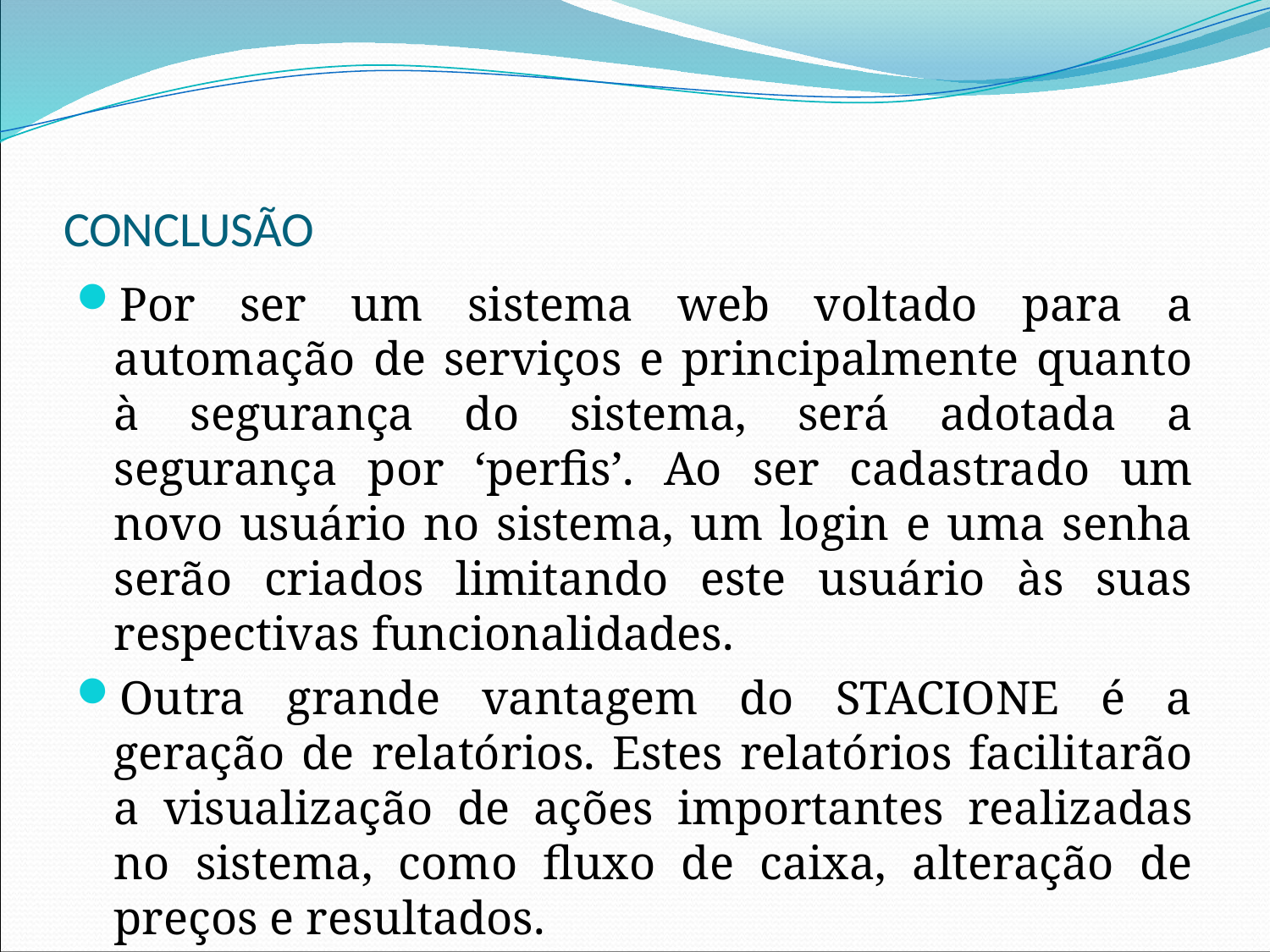

# CONCLUSÃO
Por ser um sistema web voltado para a automação de serviços e principalmente quanto à segurança do sistema, será adotada a segurança por ‘perfis’. Ao ser cadastrado um novo usuário no sistema, um login e uma senha serão criados limitando este usuário às suas respectivas funcionalidades.
Outra grande vantagem do STACIONE é a geração de relatórios. Estes relatórios facilitarão a visualização de ações importantes realizadas no sistema, como fluxo de caixa, alteração de preços e resultados.